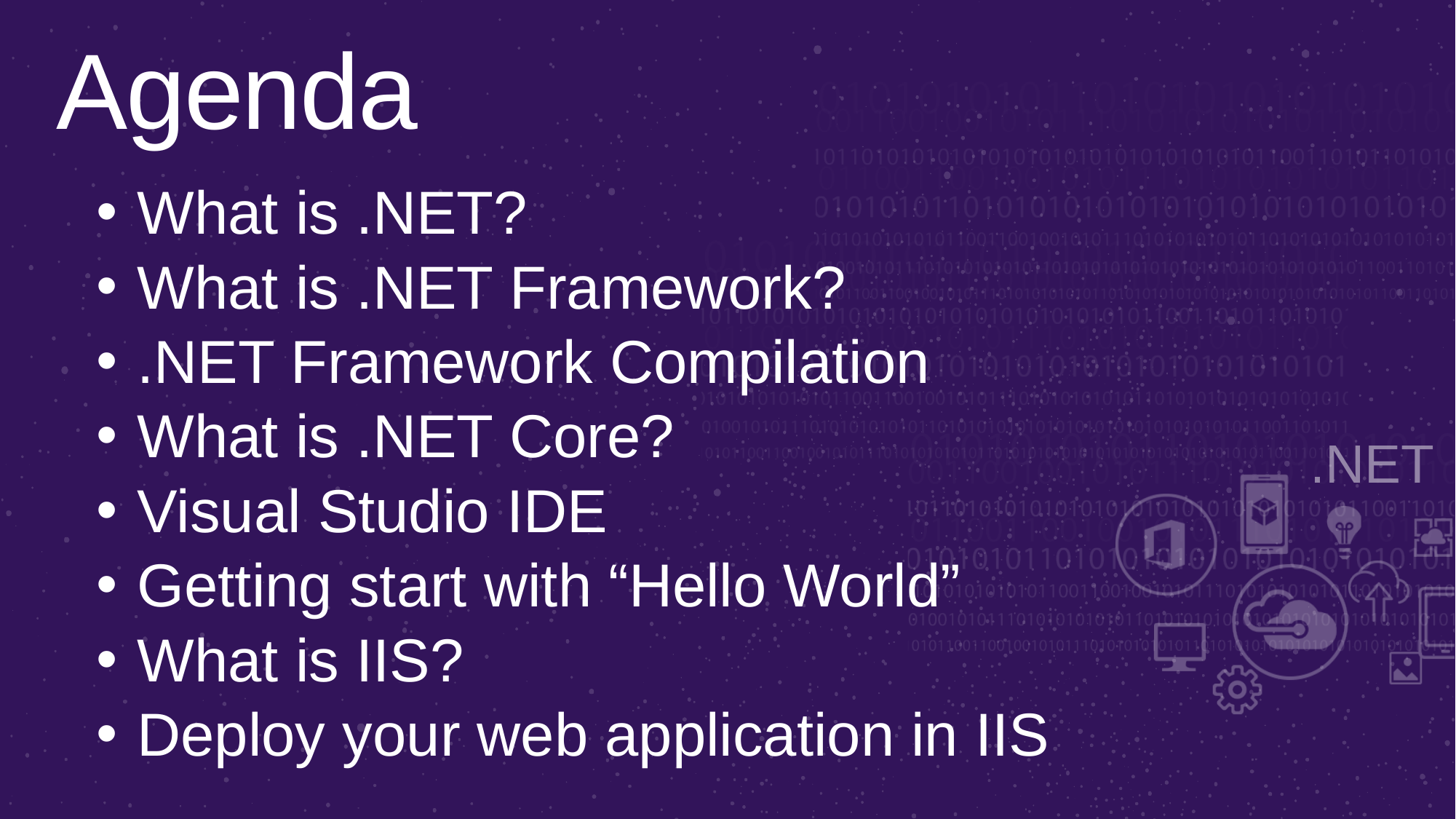

# Agenda
What is .NET?
What is .NET Framework?
.NET Framework Compilation
What is .NET Core?
Visual Studio IDE
Getting start with “Hello World”
What is IIS?
Deploy your web application in IIS